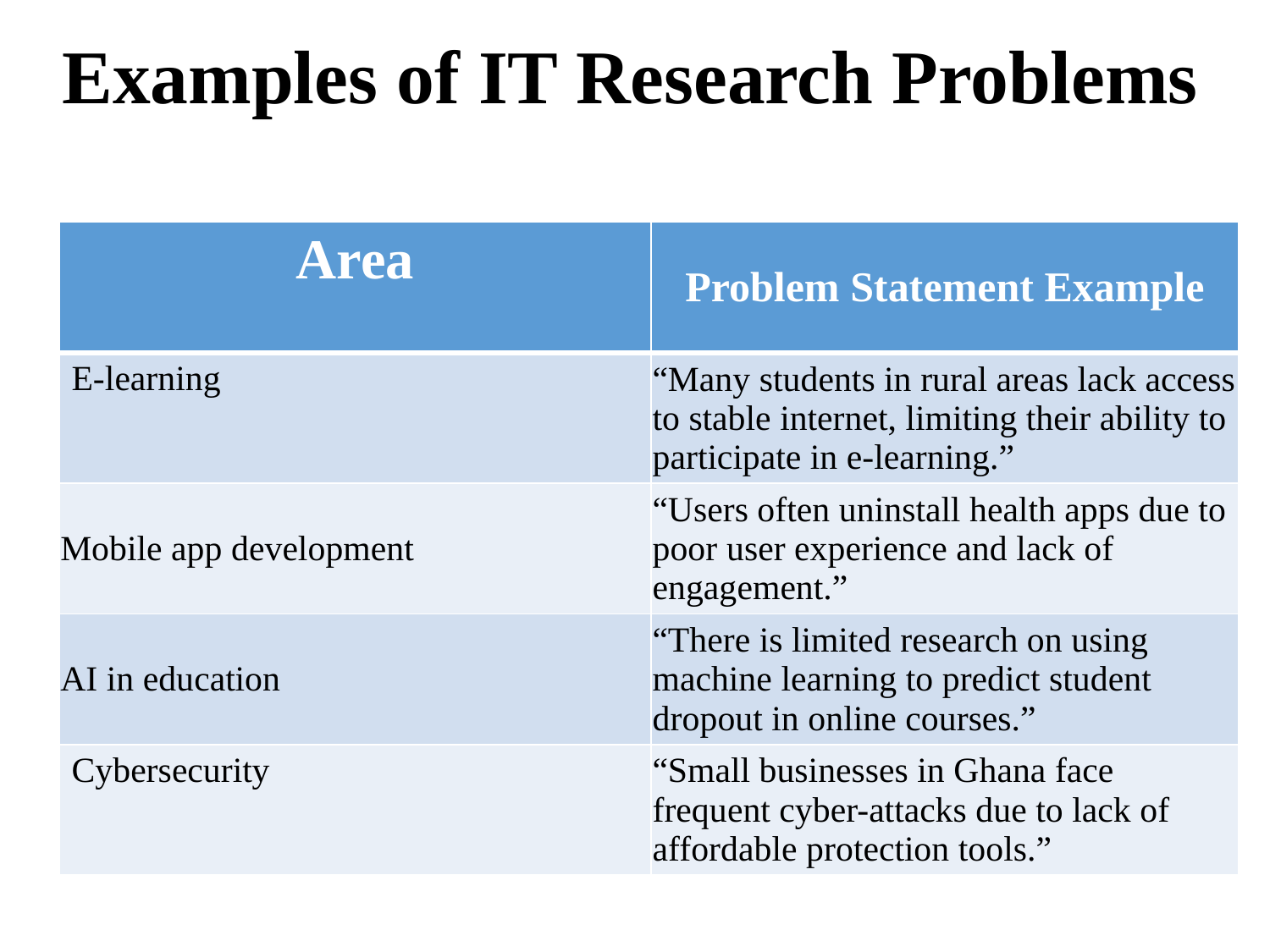

# Examples of IT Research Problems
| Area | Problem Statement Example |
| --- | --- |
| E-learning | “Many students in rural areas lack access to stable internet, limiting their ability to participate in e-learning.” |
| Mobile app development | “Users often uninstall health apps due to poor user experience and lack of engagement.” |
| AI in education | “There is limited research on using machine learning to predict student dropout in online courses.” |
| Cybersecurity | “Small businesses in Ghana face frequent cyber-attacks due to lack of affordable protection tools.” |